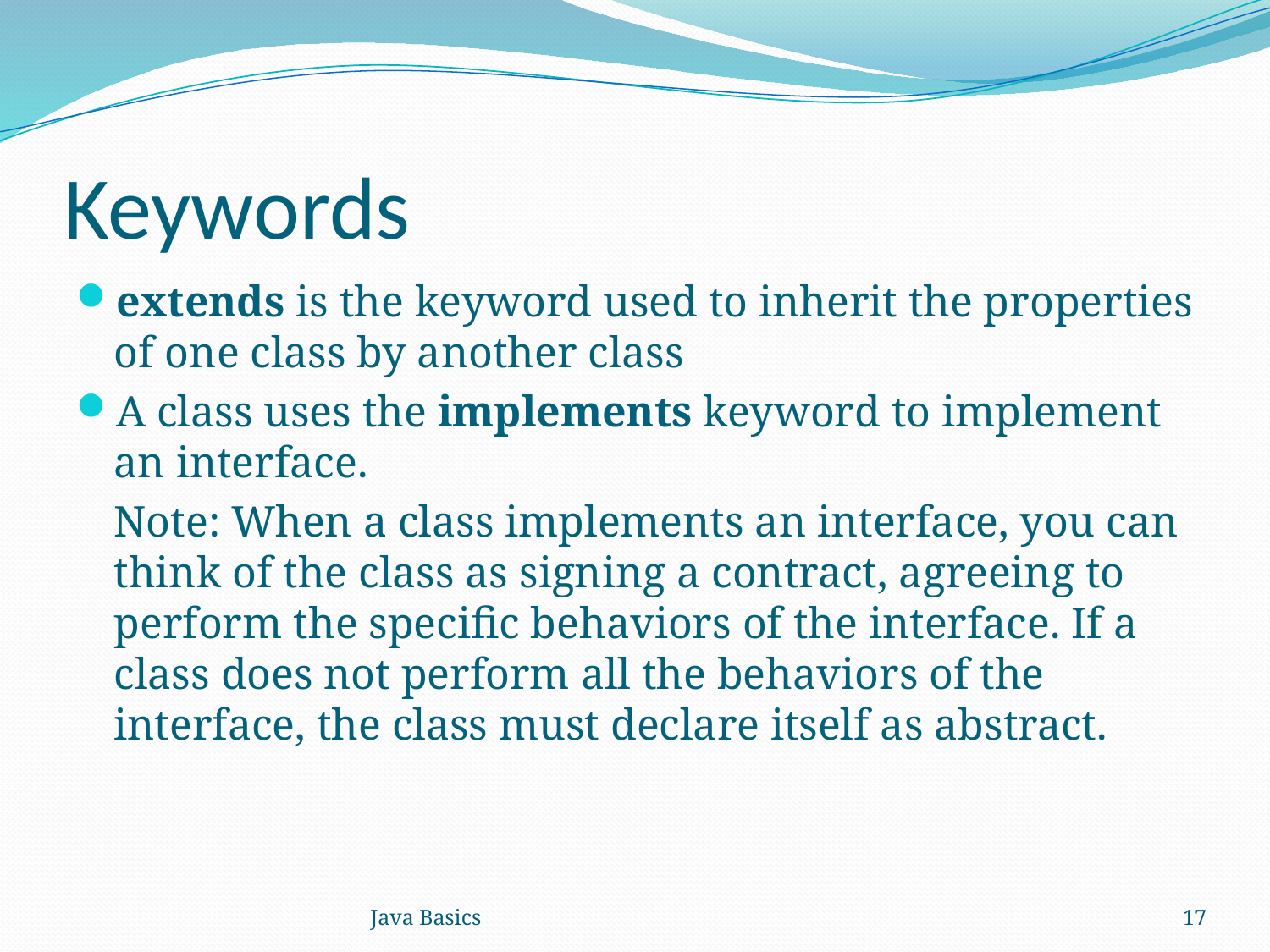

# Keywords
extends is the keyword used to inherit the properties of one class by another class
A class uses the implements keyword to implement an interface.
	Note: When a class implements an interface, you can think of the class as signing a contract, agreeing to perform the specific behaviors of the interface. If a class does not perform all the behaviors of the interface, the class must declare itself as abstract.

Java Basics
17